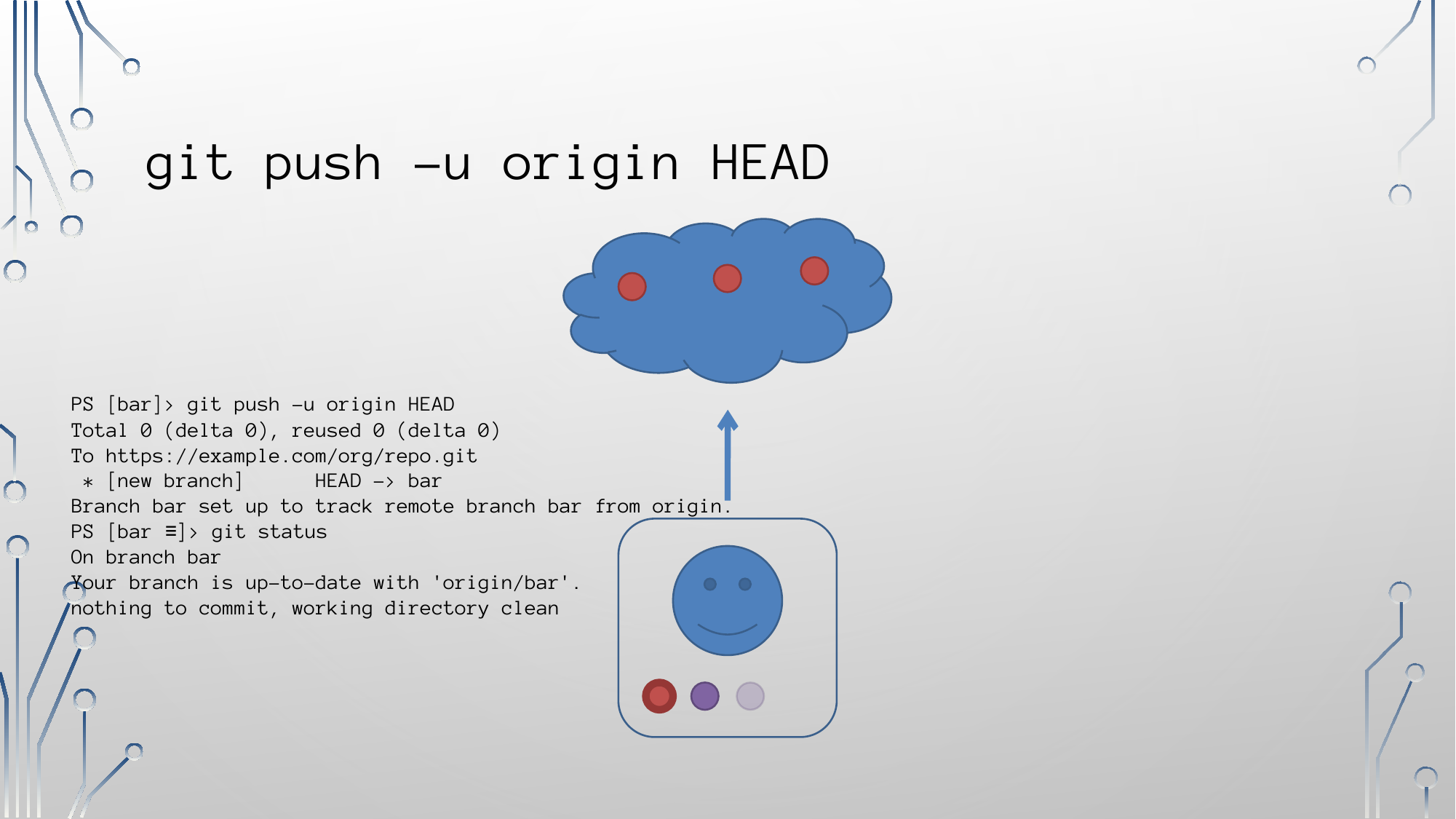

# git push -u origin HEAD

PS [bar]> git push -u origin HEAD
Total 0 (delta 0), reused 0 (delta 0)
To https://example.com/org/repo.git
 * [new branch]      HEAD -> bar
Branch bar set up to track remote branch bar from origin.
PS [bar ≡]> git status
On branch bar
Your branch is up-to-date with 'origin/bar'.
nothing to commit, working directory clean